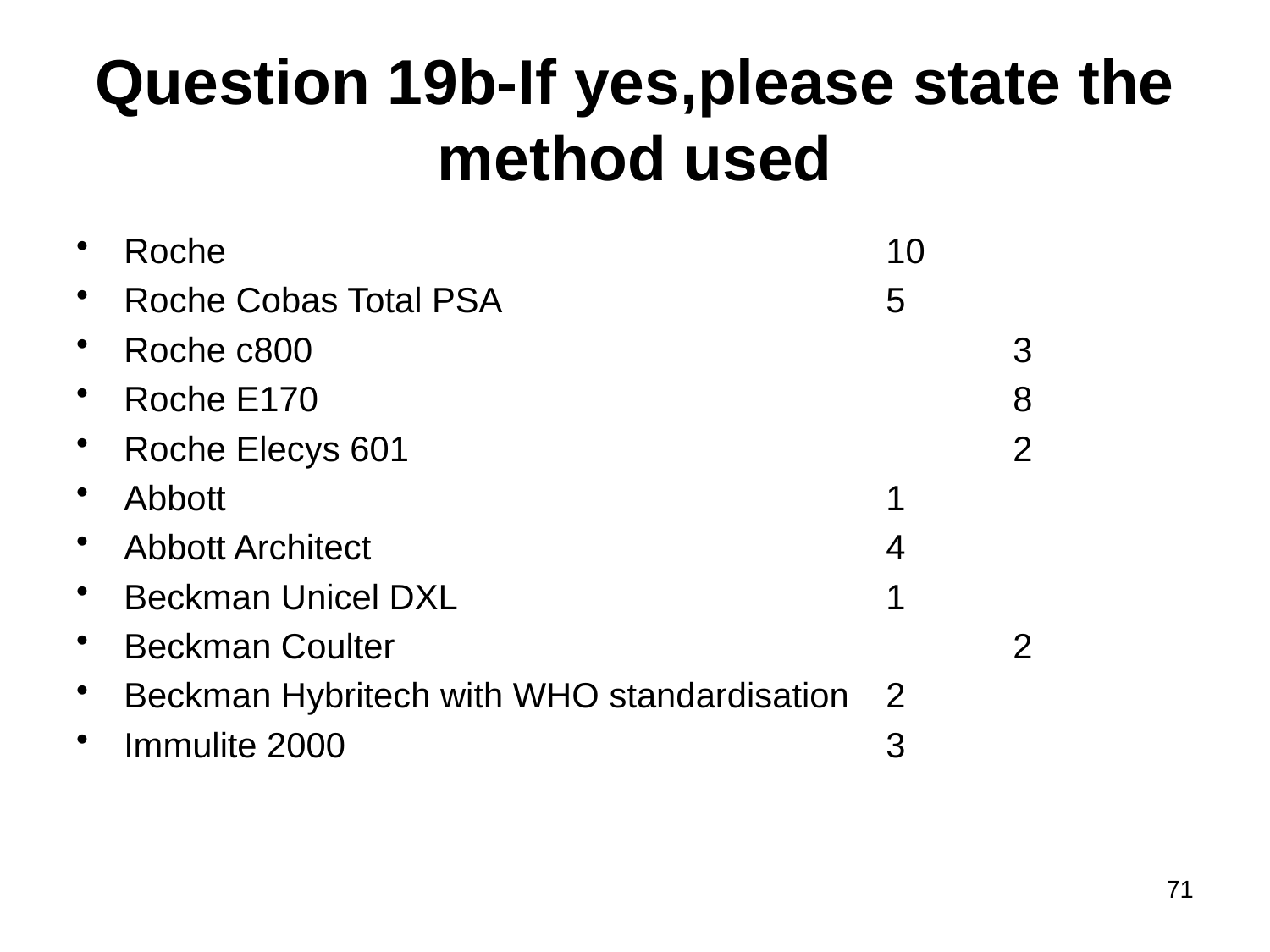

# Question 19b-If yes,please state the method used
Roche						10
Roche Cobas Total PSA				5
Roche c800						3
Roche E170						8
Roche Elecys 601					2
Abbott						1
Abbott Architect					4
Beckman Unicel DXL				1
Beckman Coulter					2
Beckman Hybritech with WHO standardisation	2
Immulite 2000					3
71